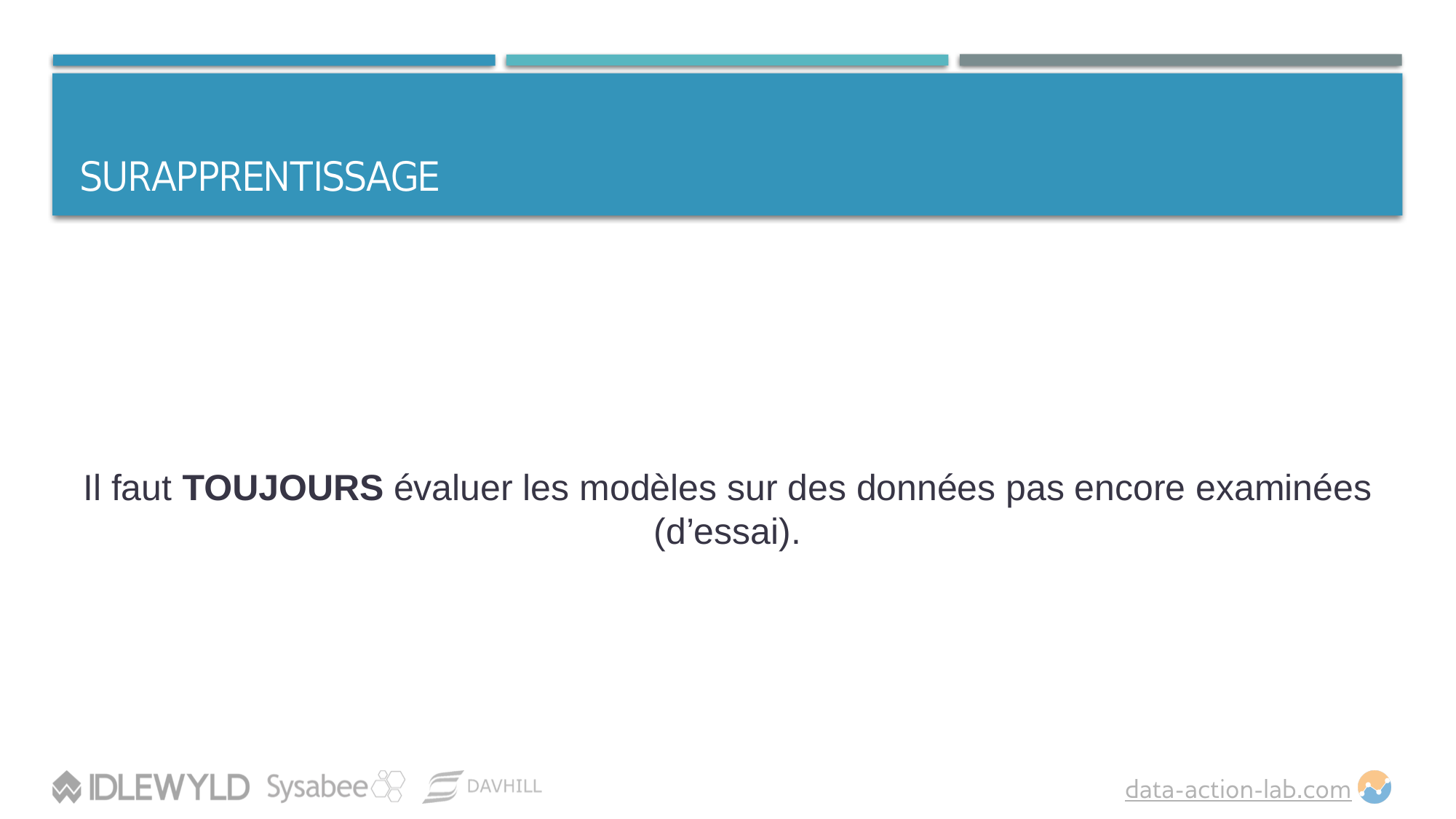

# SURAPPRENTISSAGE
Il faut TOUJOURS évaluer les modèles sur des données pas encore examinées (d’essai).